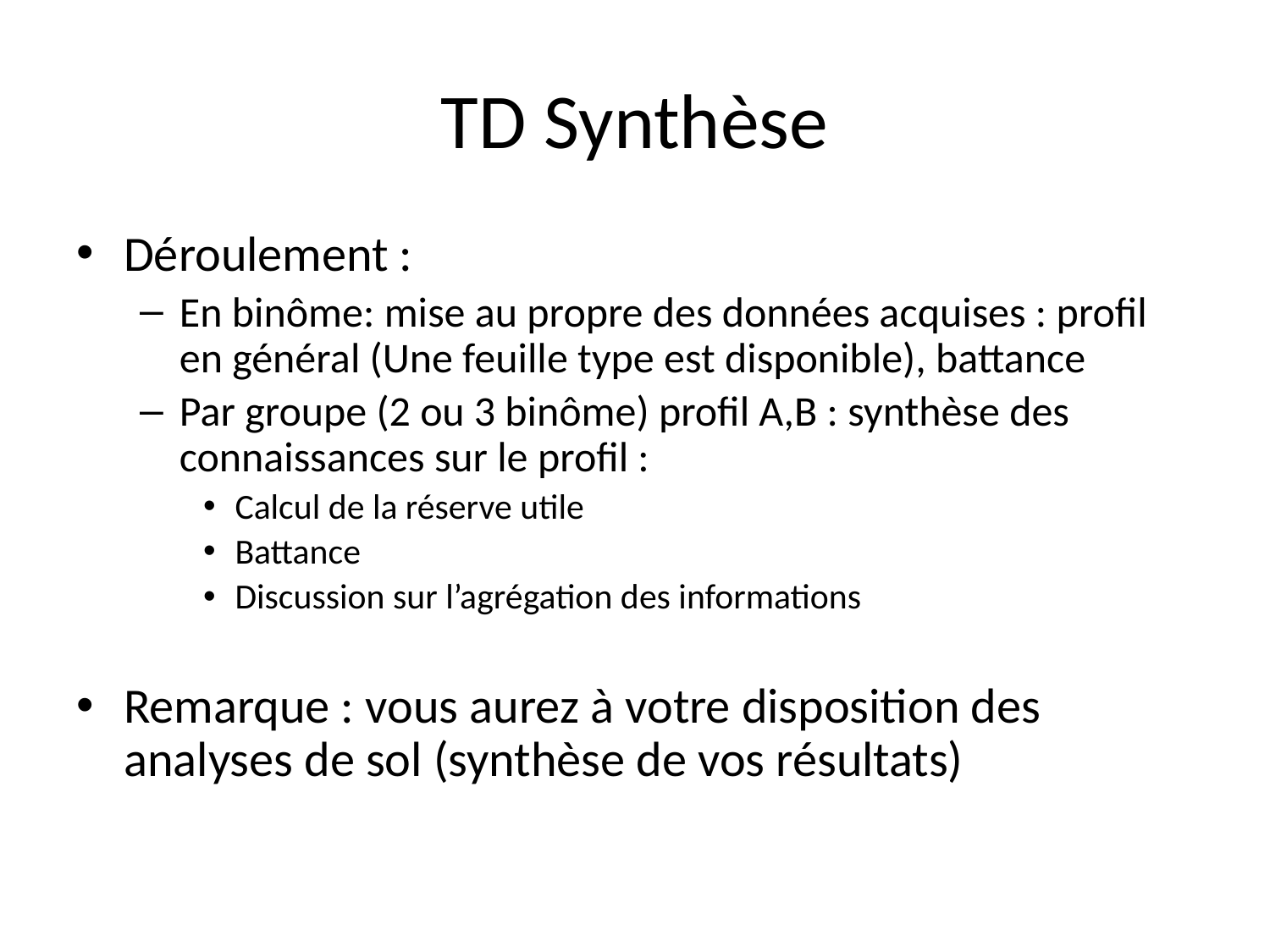

# TD Synthèse
Déroulement :
En binôme: mise au propre des données acquises : profil en général (Une feuille type est disponible), battance
Par groupe (2 ou 3 binôme) profil A,B : synthèse des connaissances sur le profil :
Calcul de la réserve utile
Battance
Discussion sur l’agrégation des informations

Remarque : vous aurez à votre disposition des analyses de sol (synthèse de vos résultats)